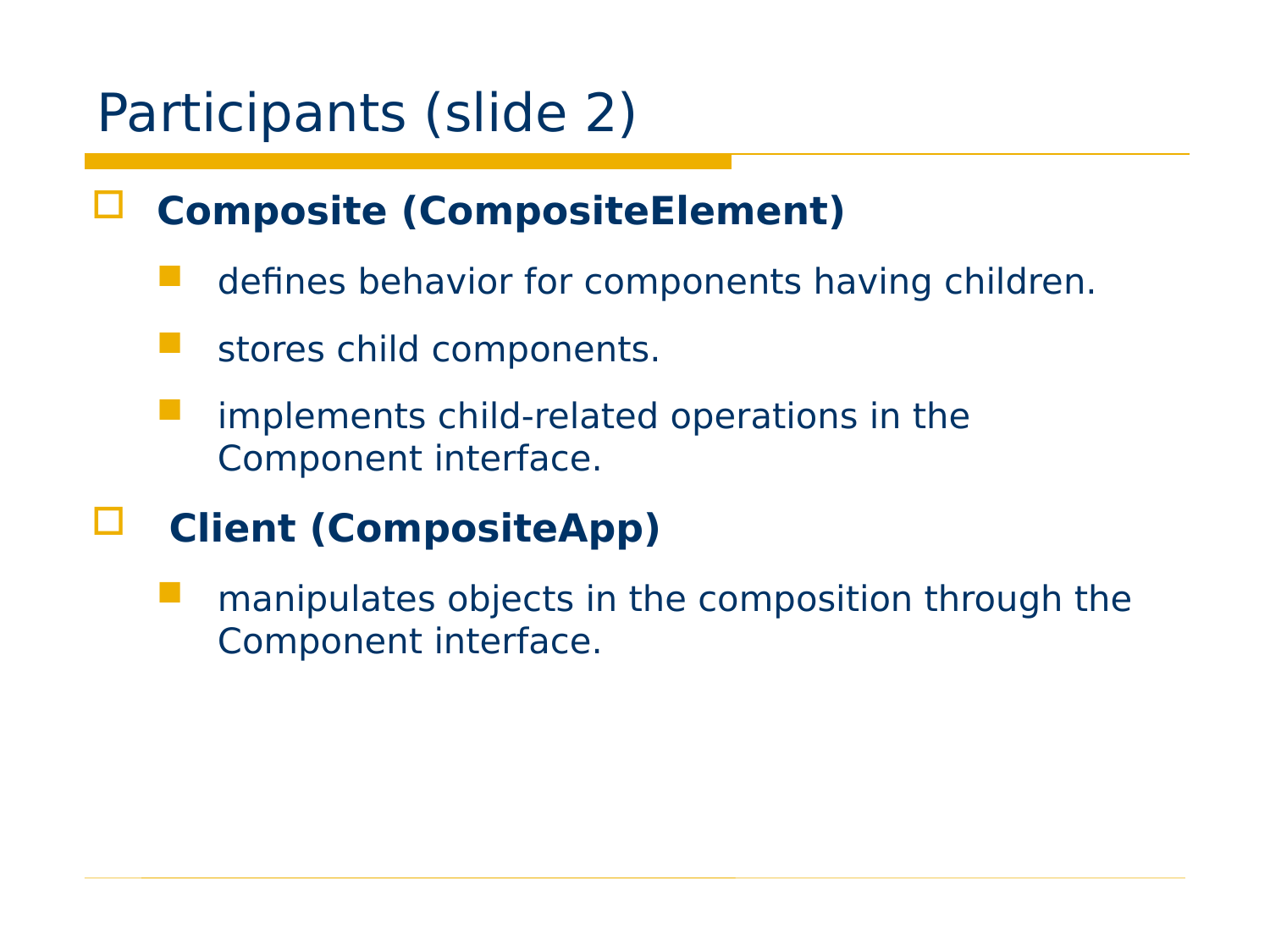

# Participants (slide 2)
Composite (CompositeElement)
defines behavior for components having children.
stores child components.
implements child-related operations in the Component interface.
 Client (CompositeApp)
manipulates objects in the composition through the Component interface.